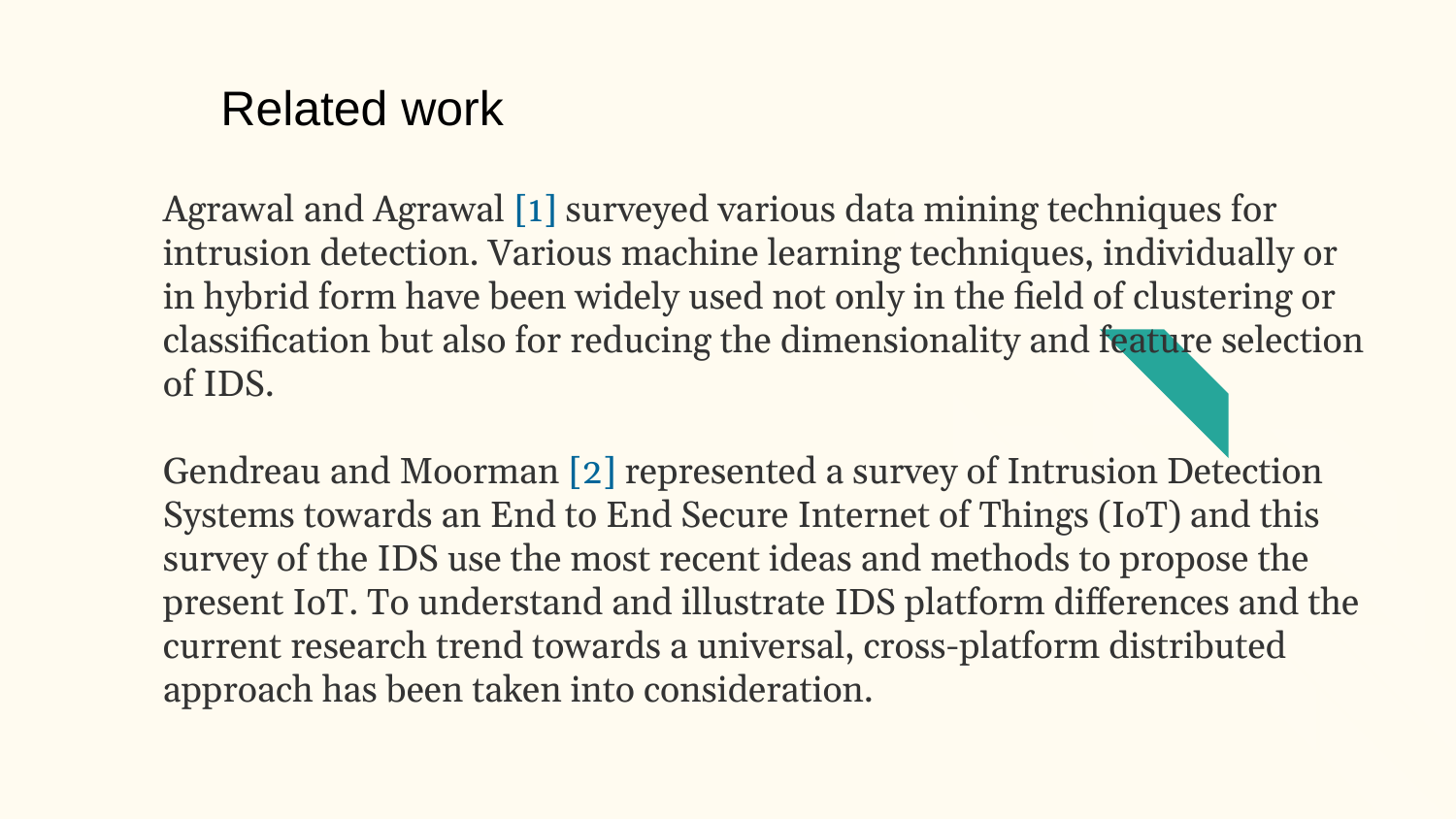

# Related work
Agrawal and Agrawal [1] surveyed various data mining techniques for intrusion detection. Various machine learning techniques, individually or in hybrid form have been widely used not only in the field of clustering or classification but also for reducing the dimensionality and feature selection of IDS.

Gendreau and Moorman [2] represented a survey of Intrusion Detection Systems towards an End to End Secure Internet of Things (IoT) and this survey of the IDS use the most recent ideas and methods to propose the present IoT. To understand and illustrate IDS platform differences and the current research trend towards a universal, cross-platform distributed approach has been taken into consideration.